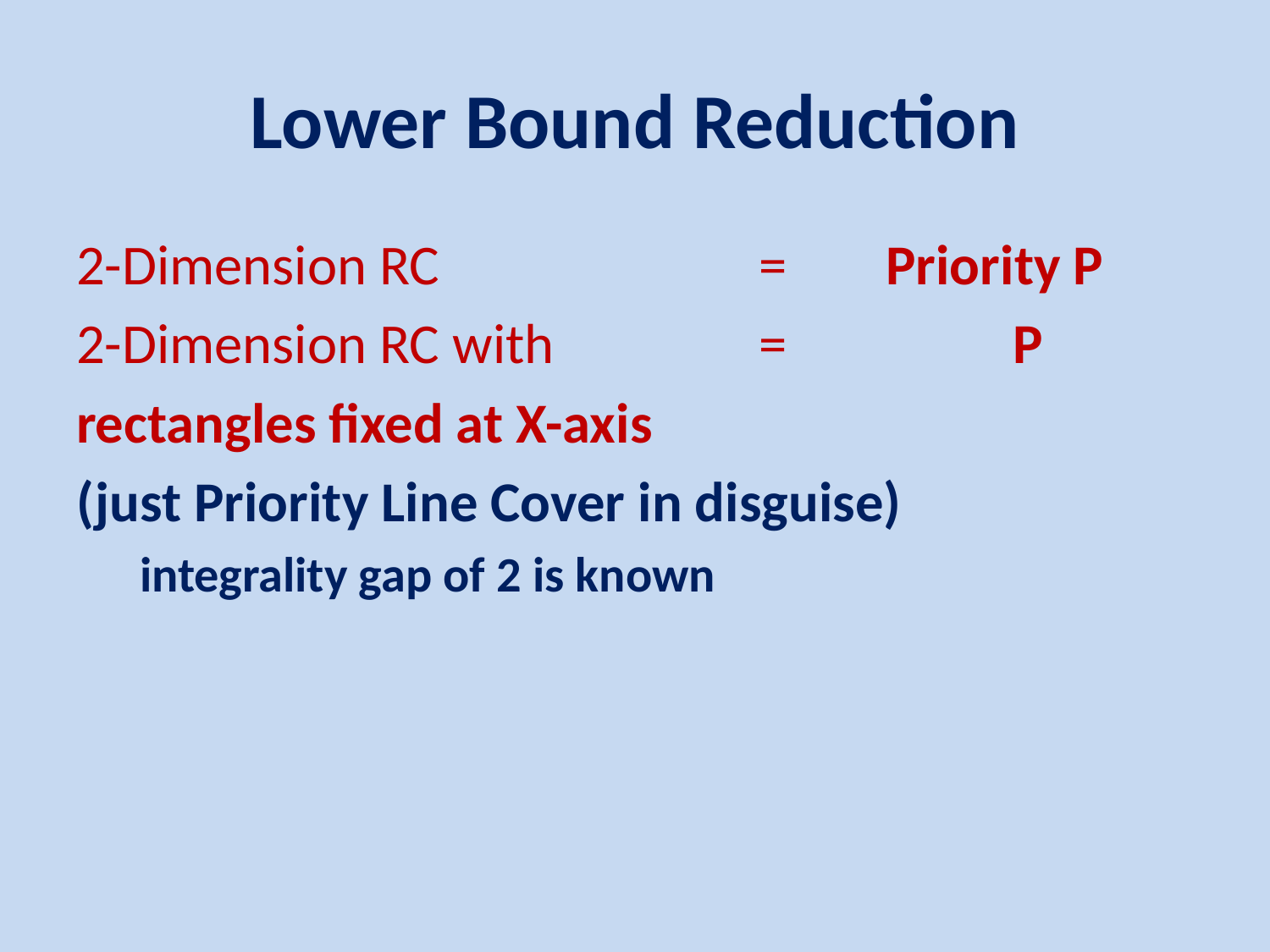

# Lower Bound Reduction
2-Dimension RC			=	Priority P
2-Dimension RC with		=		P
rectangles fixed at X-axis
(just Priority Line Cover in disguise)
integrality gap of 2 is known